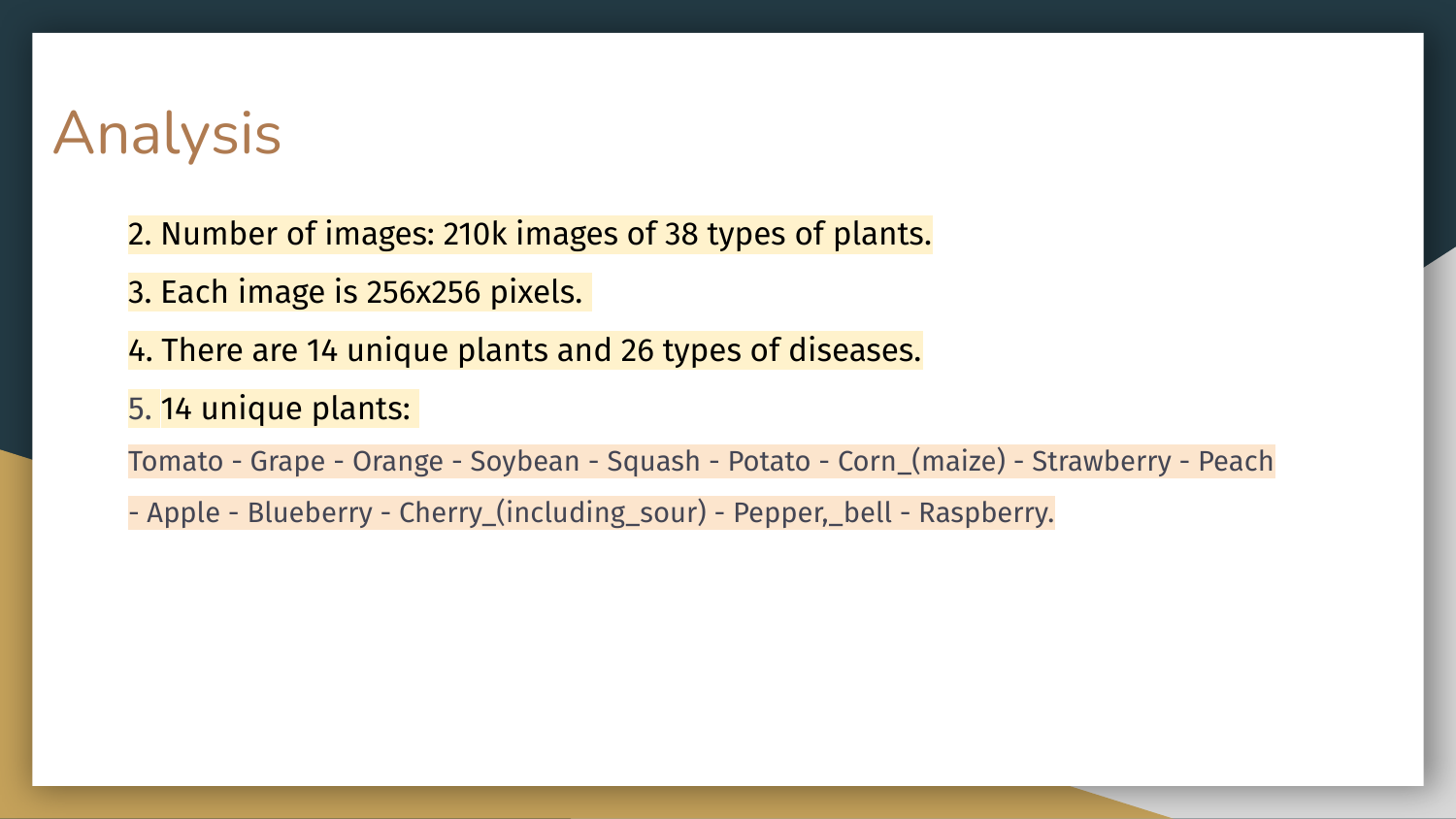

# Analysis

2. Number of images: 210k images of 38 types of plants.
3. Each image is 256x256 pixels.
4. There are 14 unique plants and 26 types of diseases.
5. 14 unique plants:
Tomato - Grape - Orange - Soybean - Squash - Potato - Corn_(maize) - Strawberry - Peach - Apple - Blueberry - Cherry_(including_sour) - Pepper,_bell - Raspberry.